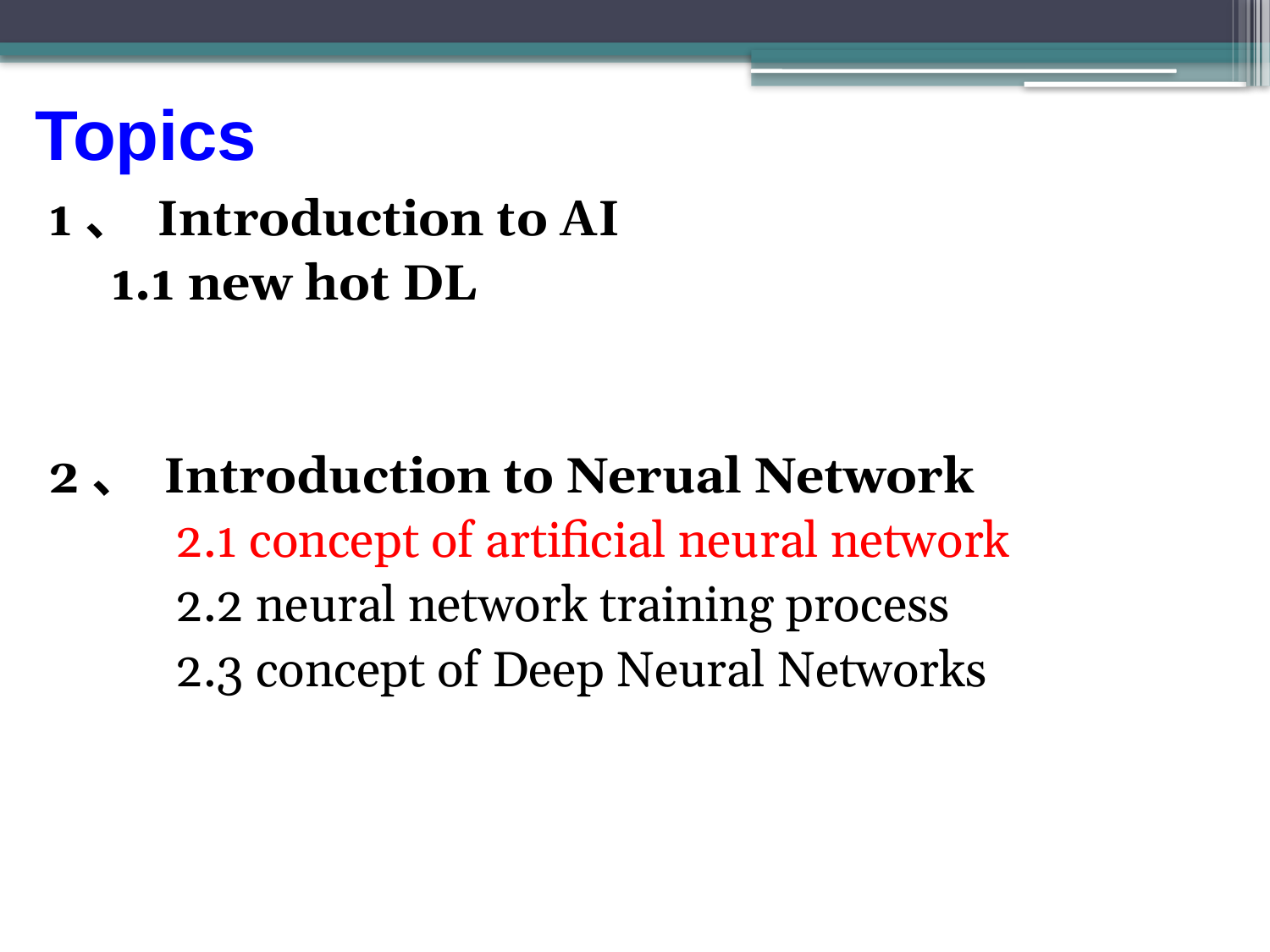

# Topics
1、 Introduction to AI
     1.1 new hot DL

2、 Introduction to Nerual Network
	2.1 concept of artificial neural network
	2.2 neural network training process
	2.3 concept of Deep Neural Networks